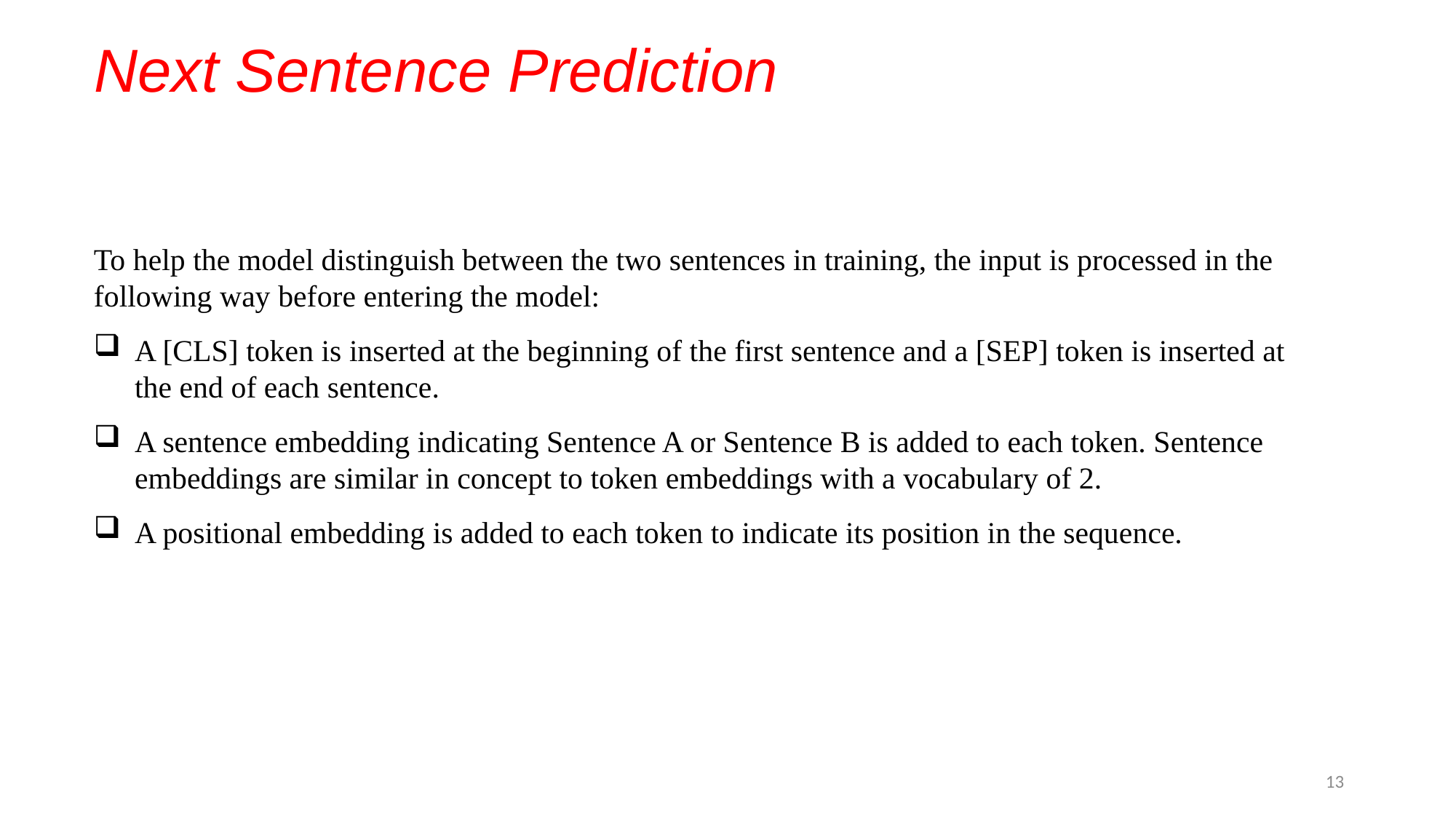

# Next Sentence Prediction
To help the model distinguish between the two sentences in training, the input is processed in the following way before entering the model:
A [CLS] token is inserted at the beginning of the first sentence and a [SEP] token is inserted at the end of each sentence.
A sentence embedding indicating Sentence A or Sentence B is added to each token. Sentence embeddings are similar in concept to token embeddings with a vocabulary of 2.
A positional embedding is added to each token to indicate its position in the sequence.
13